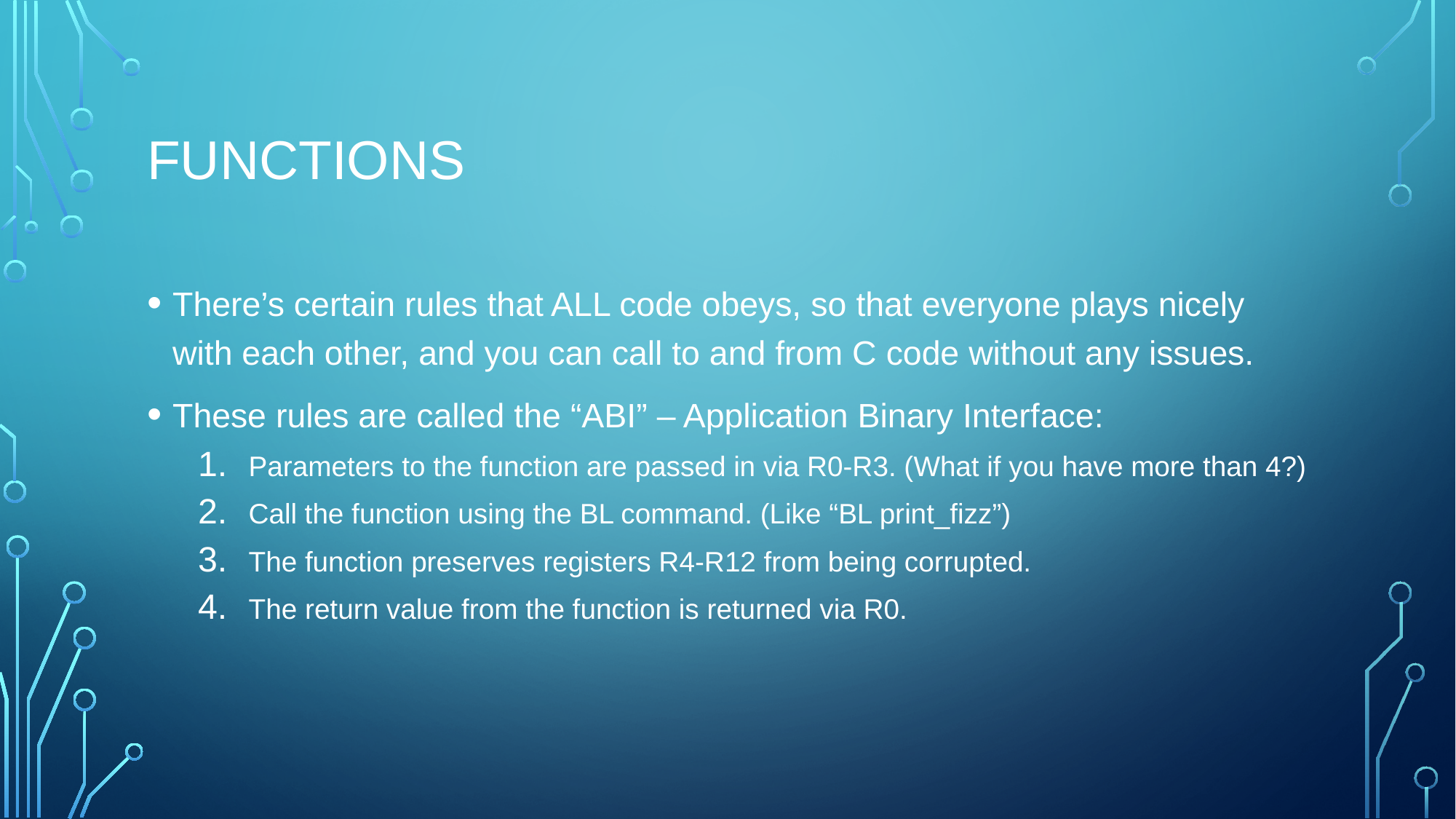

# Functions
There’s certain rules that ALL code obeys, so that everyone plays nicely with each other, and you can call to and from C code without any issues.
These rules are called the “ABI” – Application Binary Interface:
Parameters to the function are passed in via R0-R3. (What if you have more than 4?)
Call the function using the BL command. (Like “BL print_fizz”)
The function preserves registers R4-R12 from being corrupted.
The return value from the function is returned via R0.